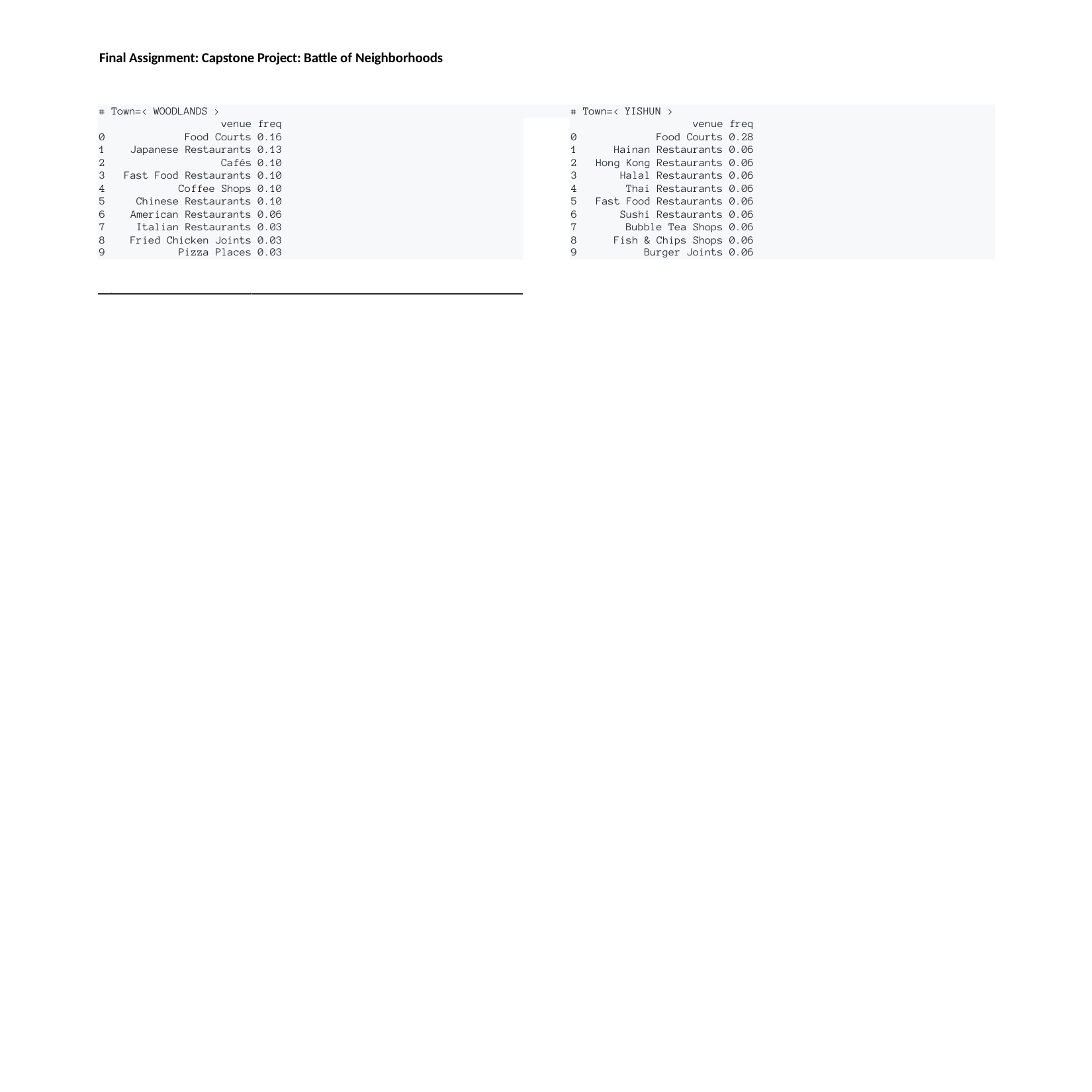

Final Assignment: Capstone Project: Battle of Neighborhoods
| # Town=< WOODLANDS > |  |  | # Town=< YISHUN > |  |  |  |
| --- | --- | --- | --- | --- | --- | --- |
|  | venue | freq |  |  | venue | freq |
| 0 | Food Courts | 0.16 |  | 0 | Food Courts | 0.28 |
| 1 | Japanese Restaurants | 0.13 |  | 1 | Hainan Restaurants | 0.06 |
| 2 | Cafés | 0.10 |  | 2 | Hong Kong Restaurants | 0.06 |
| 3 | Fast Food Restaurants | 0.10 |  | 3 | Halal Restaurants | 0.06 |
| 4 | Coffee Shops | 0.10 |  | 4 | Thai Restaurants | 0.06 |
| 5 | Chinese Restaurants | 0.10 |  | 5 | Fast Food Restaurants | 0.06 |
| 6 | American Restaurants | 0.06 |  | 6 | Sushi Restaurants | 0.06 |
| 7 | Italian Restaurants | 0.03 |  | 7 | Bubble Tea Shops | 0.06 |
| 8 | Fried Chicken Joints | 0.03 |  | 8 | Fish & Chips Shops | 0.06 |
| 9 | Pizza Places | 0.03 |  | 9 | Burger Joints | 0.06 |